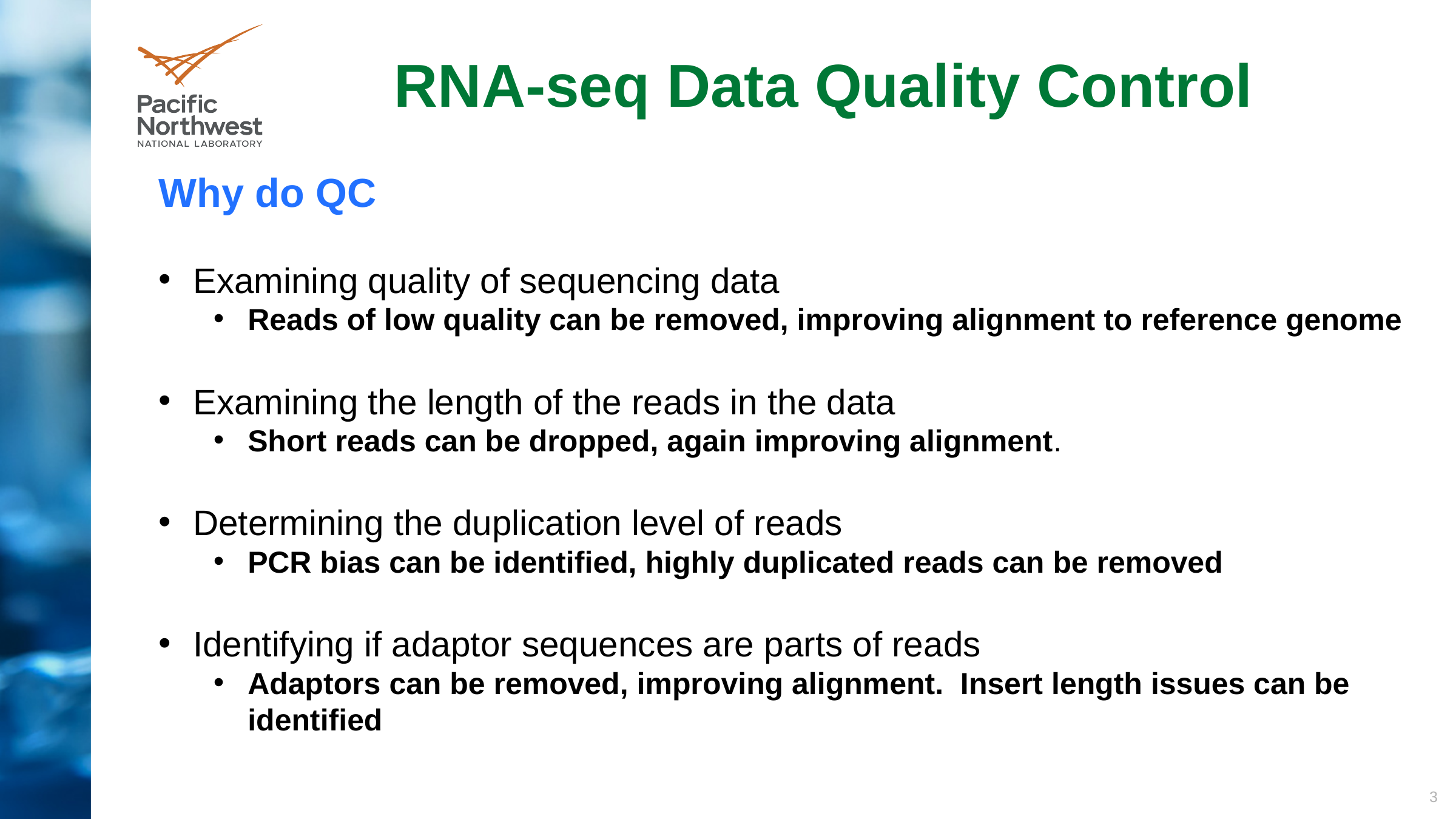

RNA-seq Data Quality Control
Why do QC

Examining quality of sequencing data
Reads of low quality can be removed, improving alignment to reference genome

Examining the length of the reads in the data
Short reads can be dropped, again improving alignment.

Determining the duplication level of reads
PCR bias can be identified, highly duplicated reads can be removed

Identifying if adaptor sequences are parts of reads
Adaptors can be removed, improving alignment.  Insert length issues can be identified

3